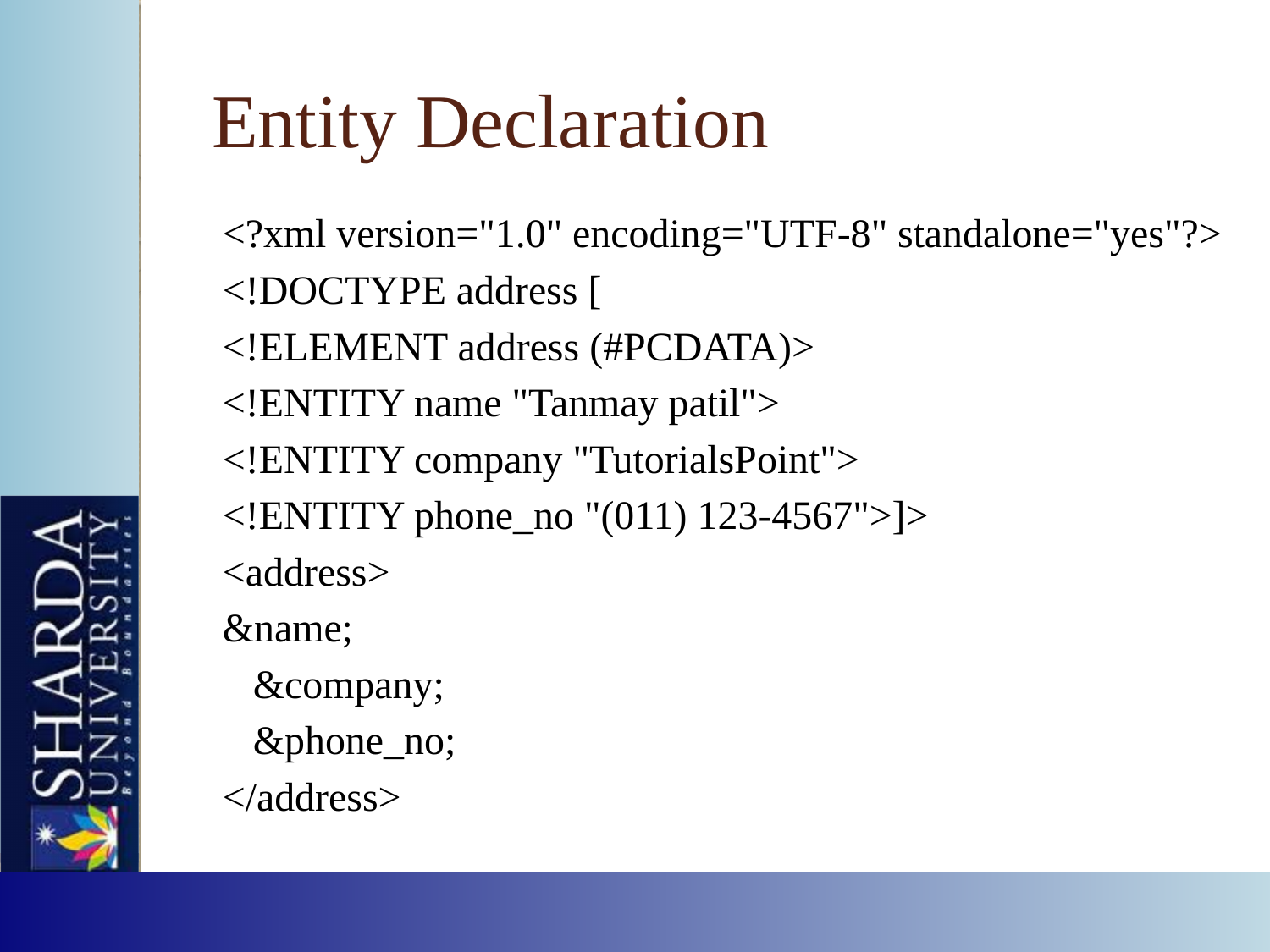

# Entity Declaration
<?xml version="1.0" encoding="UTF-8" standalone="yes"?>
<!DOCTYPE address [
<!ELEMENT address (#PCDATA)>
<!ENTITY name "Tanmay patil">
<!ENTITY company "TutorialsPoint">
<!ENTITY phone_no "(011) 123-4567">]>
<address>
&name;
   &company;
   &phone_no;
</address>